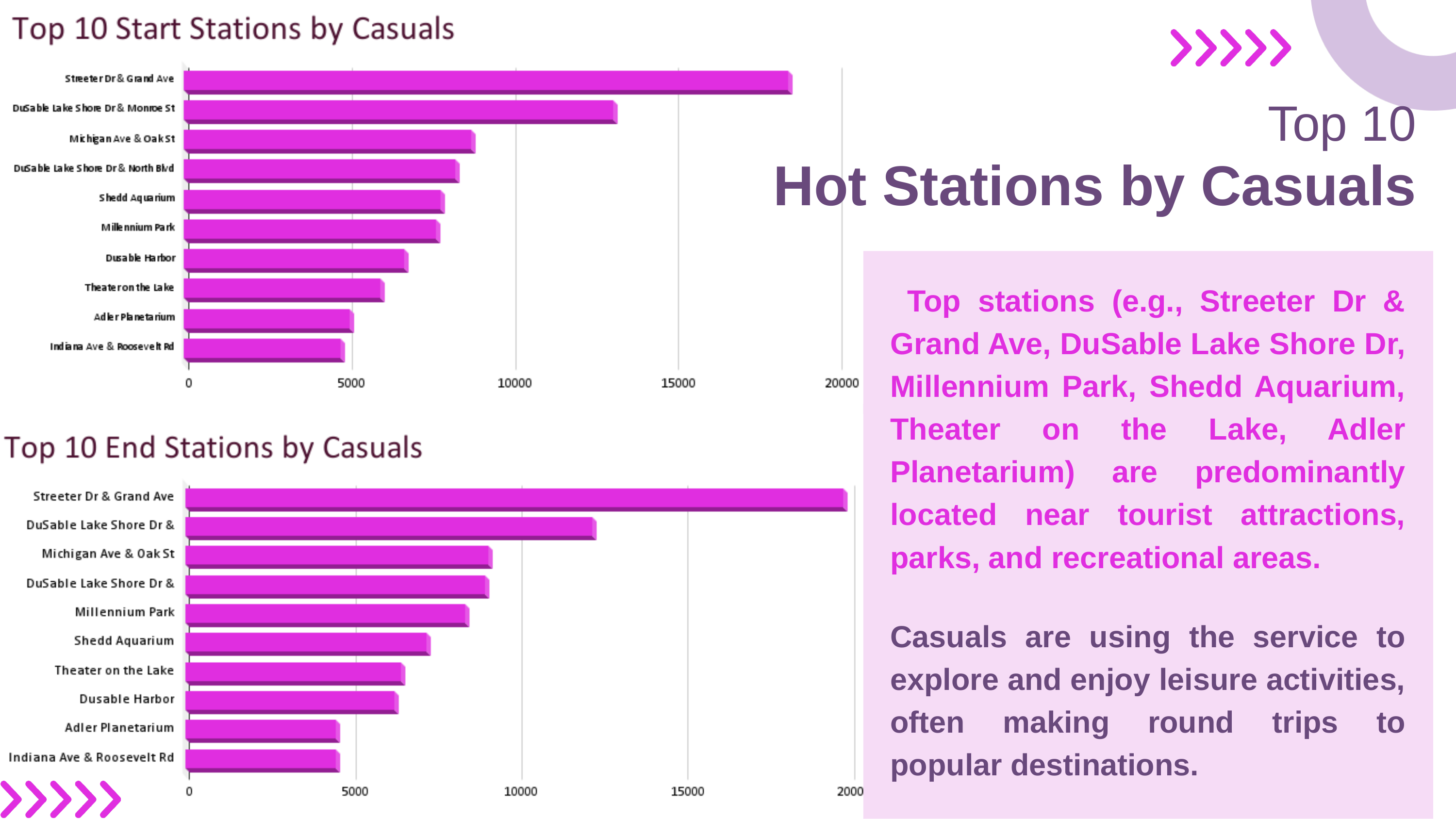

Top 10
Hot Stations by Casuals

 Top stations (e.g., Streeter Dr & Grand Ave, DuSable Lake Shore Dr, Millennium Park, Shedd Aquarium, Theater on the Lake, Adler Planetarium) are predominantly located near tourist attractions, parks, and recreational areas.

Casuals are using the service to explore and enjoy leisure activities, often making round trips to popular destinations.